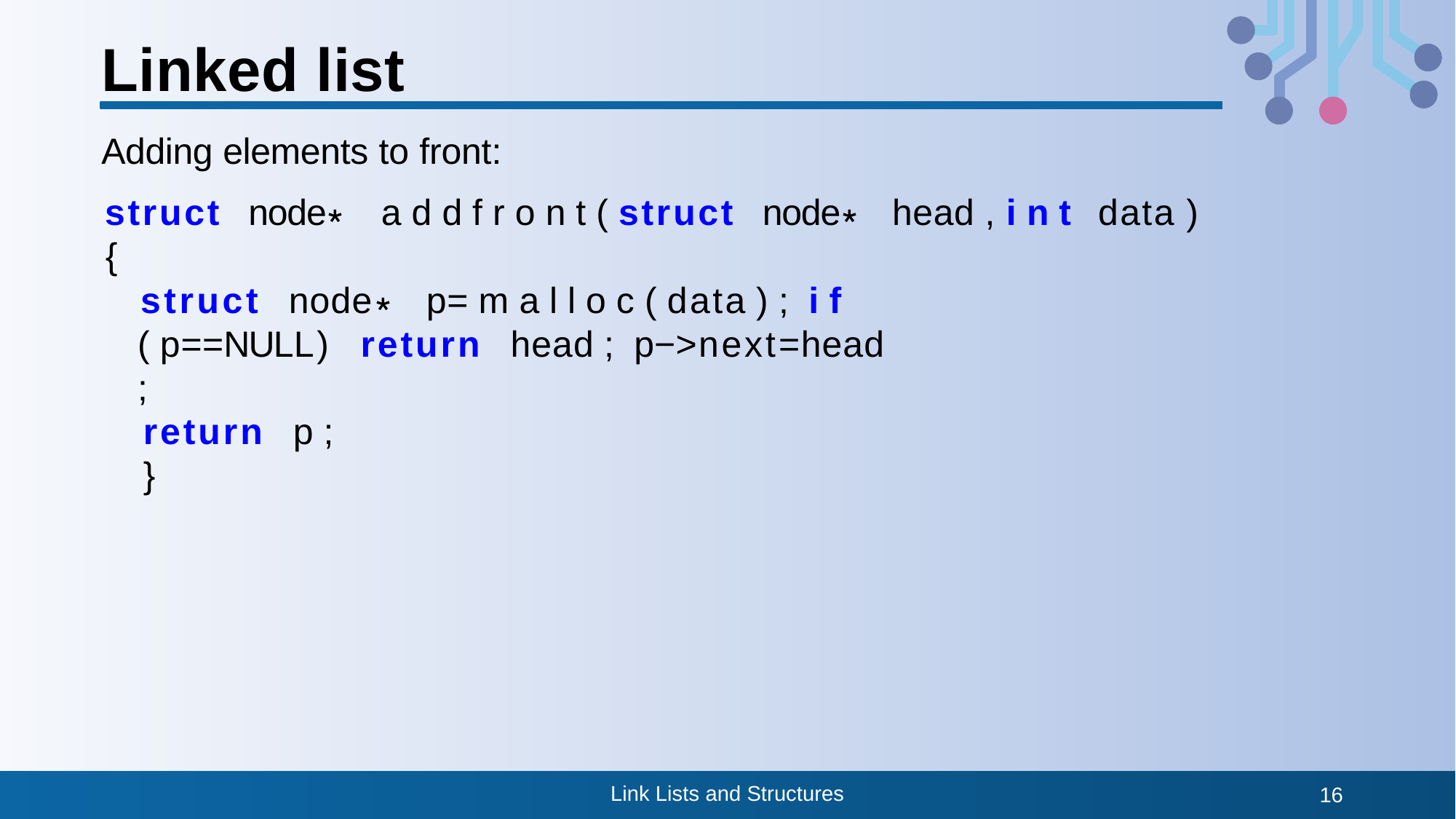

# Linked list
Adding elements to front:
struct  node∗ a d d f r o n t ( struct  node∗ head , i n t data )
{
struct   node∗  p= m a l l o c ( data ) ;  i f ( p==NULL)   return   head ;  p−>next=head ;
return   p ;
}
Link Lists and Structures
16